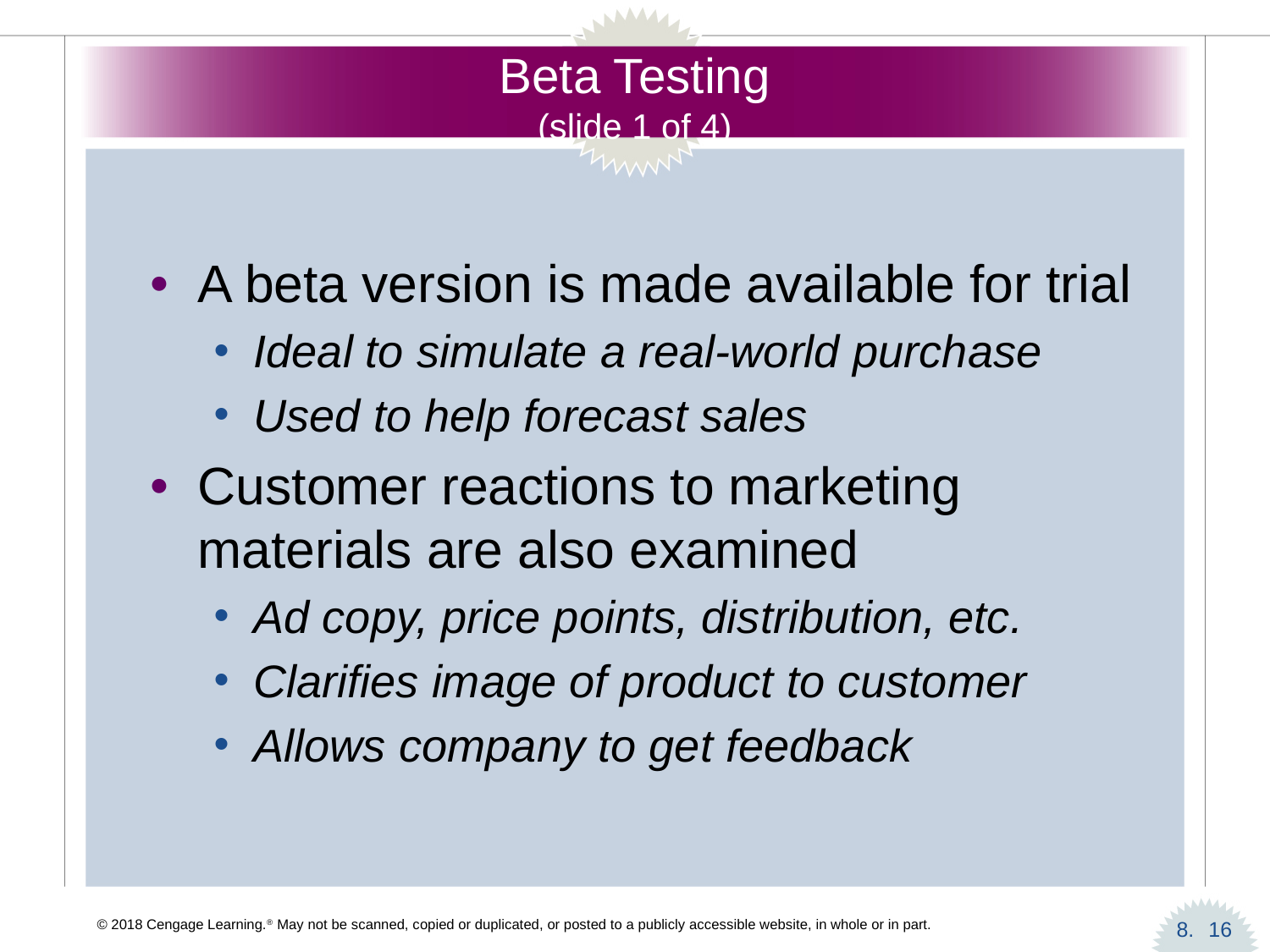

# Beta Testing (slide 1 of 4)
A beta version is made available for trial
Ideal to simulate a real-world purchase
Used to help forecast sales
Customer reactions to marketing materials are also examined
Ad copy, price points, distribution, etc.
Clarifies image of product to customer
Allows company to get feedback

16